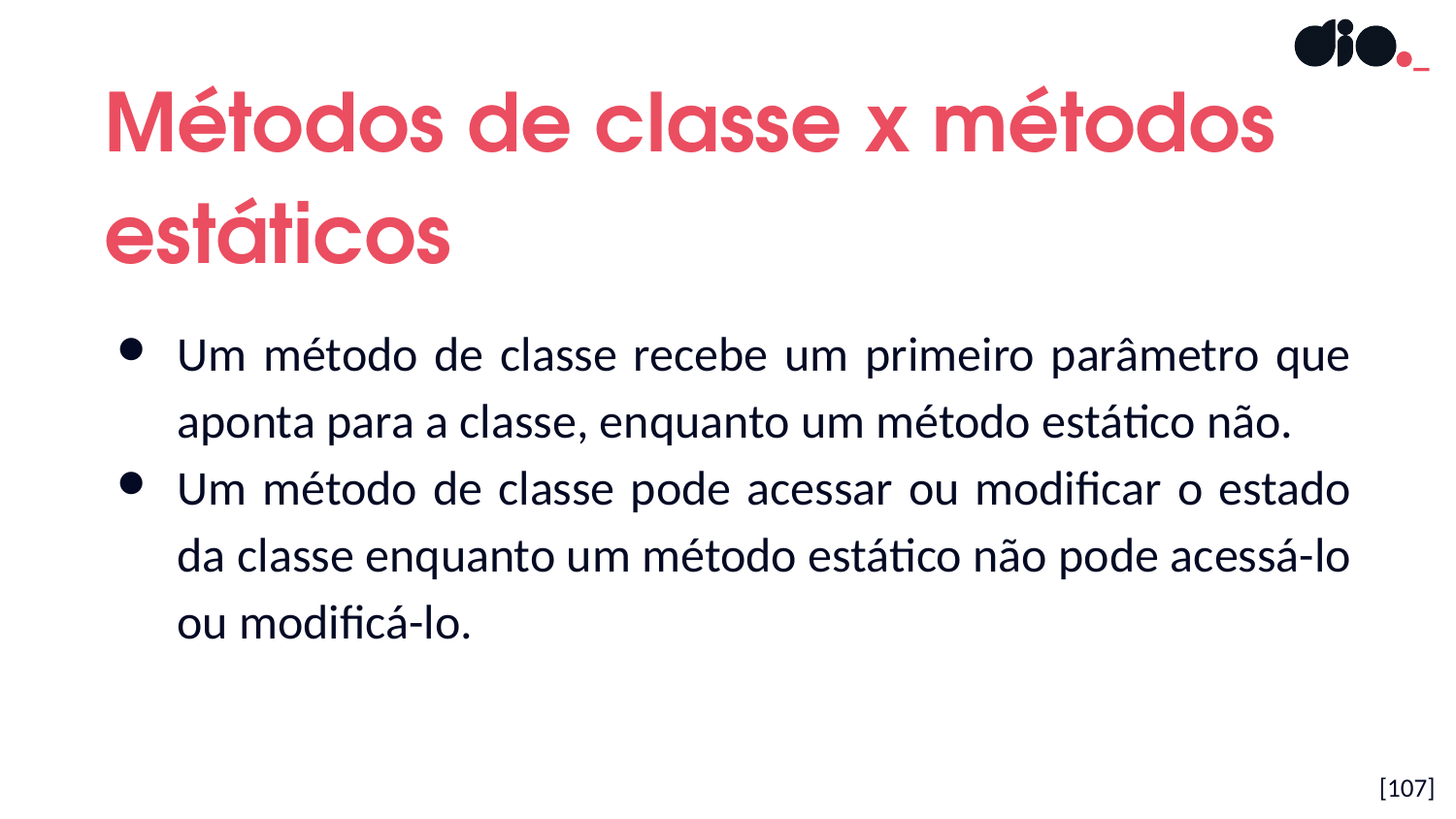

Métodos de classe x métodos estáticos
Um método de classe recebe um primeiro parâmetro que aponta para a classe, enquanto um método estático não.
Um método de classe pode acessar ou modificar o estado da classe enquanto um método estático não pode acessá-lo ou modificá-lo.
[107]